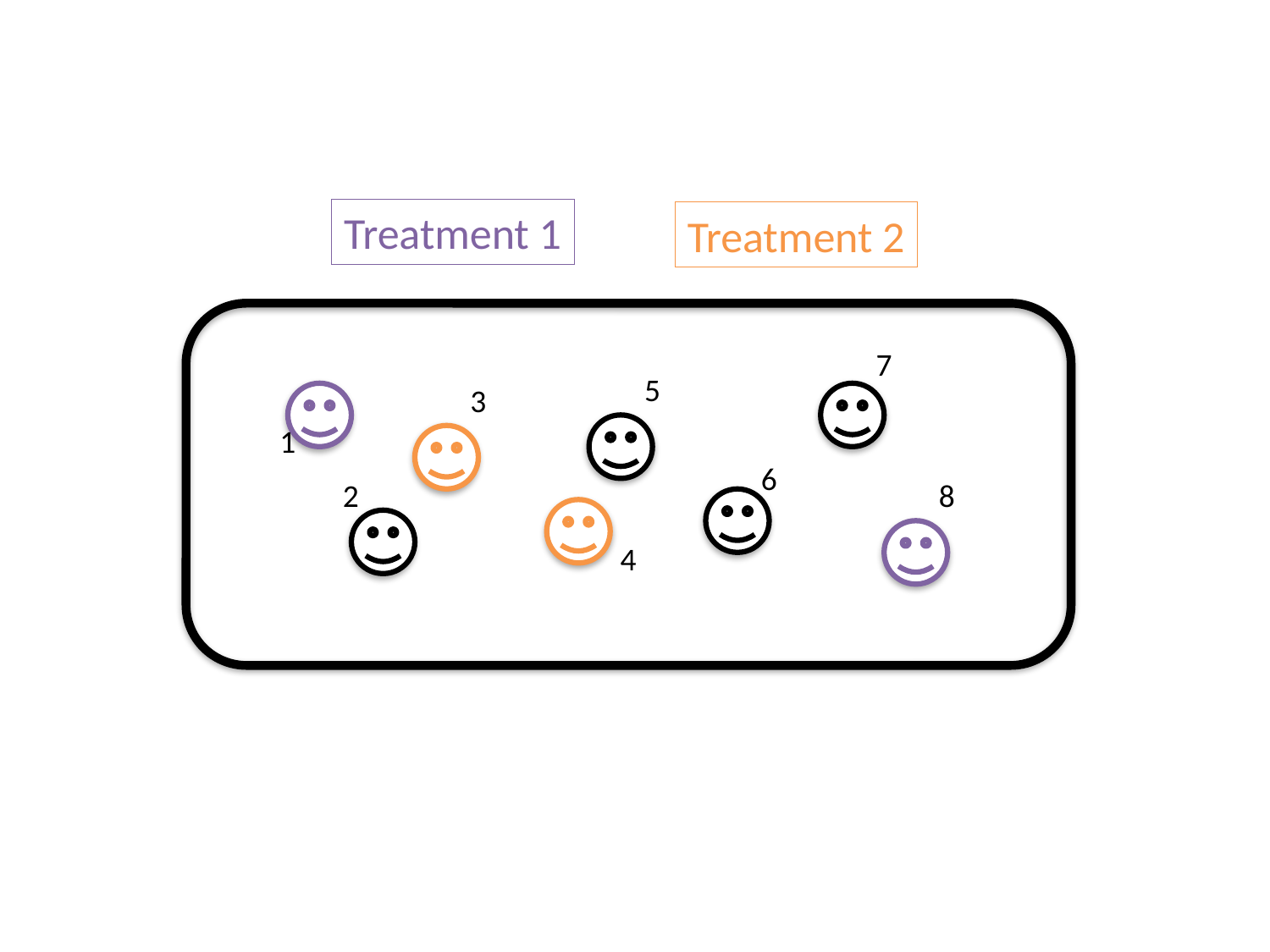

Treatment 1
Treatment 2

7
5
3

1

6
2
8

4